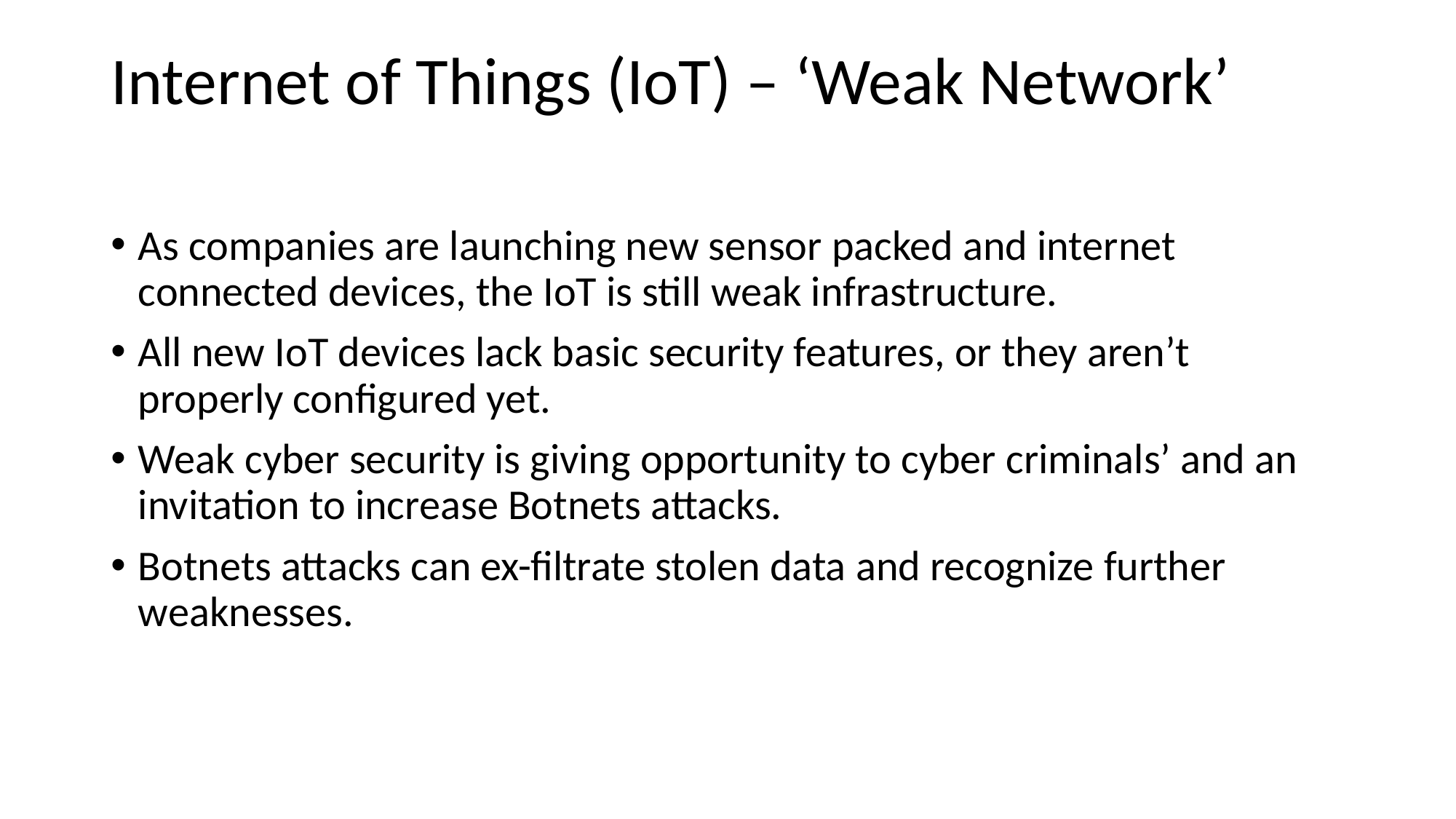

# Internet of Things (IoT) – ‘Weak Network’
As companies are launching new sensor packed and internet connected devices, the IoT is still weak infrastructure.
All new IoT devices lack basic security features, or they aren’t properly configured yet.
Weak cyber security is giving opportunity to cyber criminals’ and an invitation to increase Botnets attacks.
Botnets attacks can ex-filtrate stolen data and recognize further weaknesses.